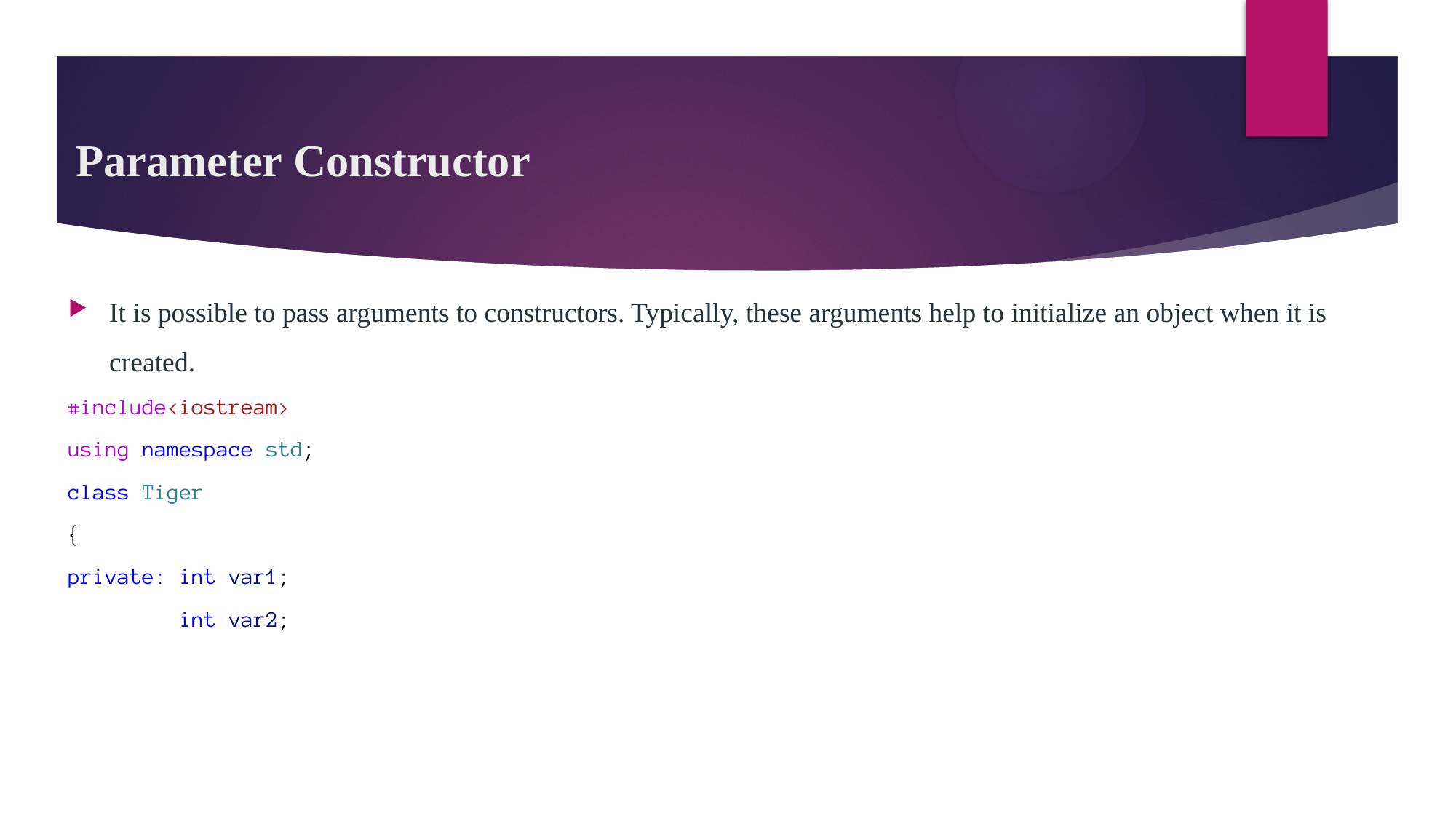

# Parameter Constructor
It is possible to pass arguments to constructors. Typically, these arguments help to initialize an object when it is created.
#include<iostream>
using namespace std;
class Tiger
{
private: int var1;
         int var2;